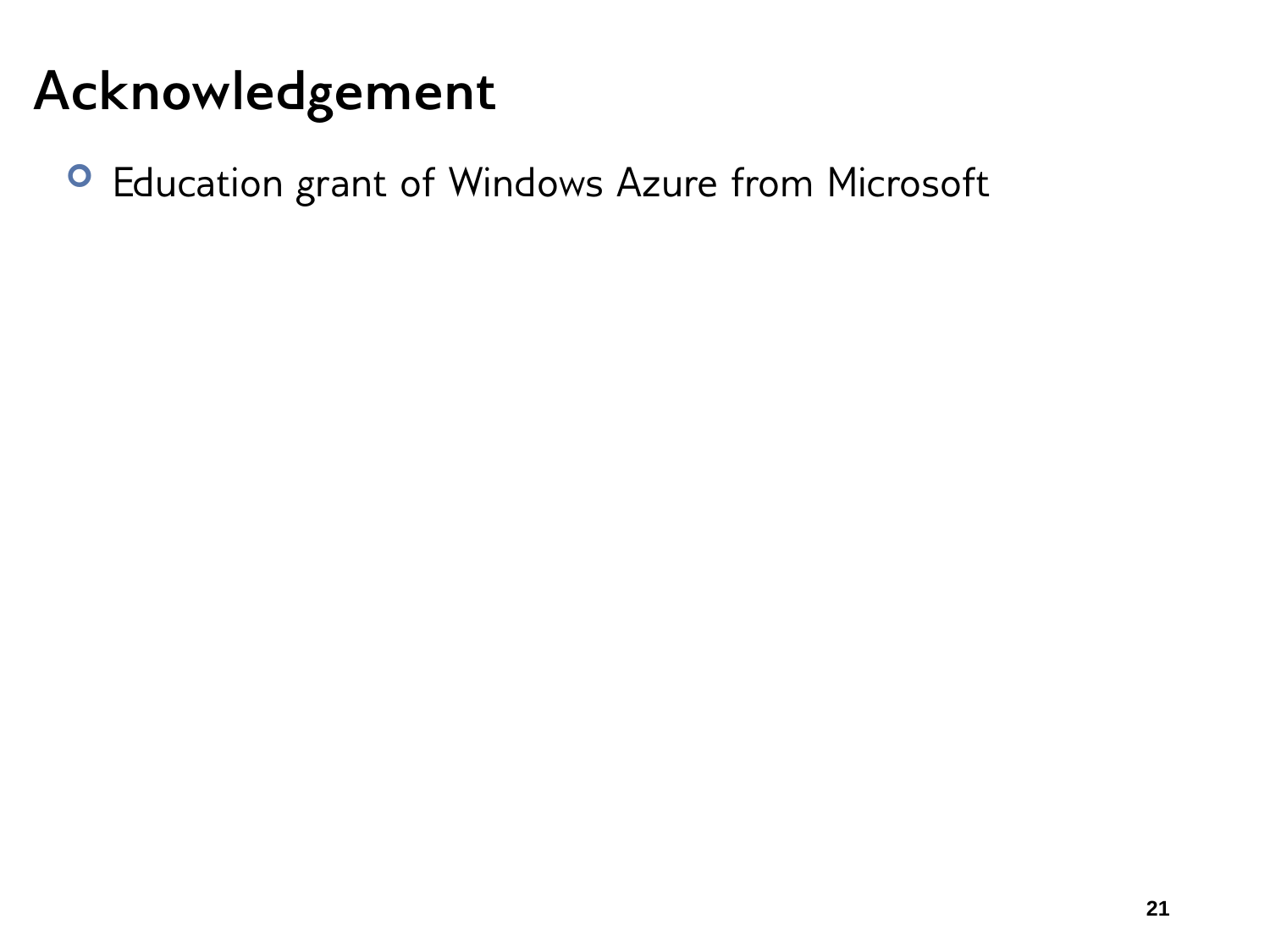

# Acknowledgement
Education grant of Windows Azure from Microsoft
21